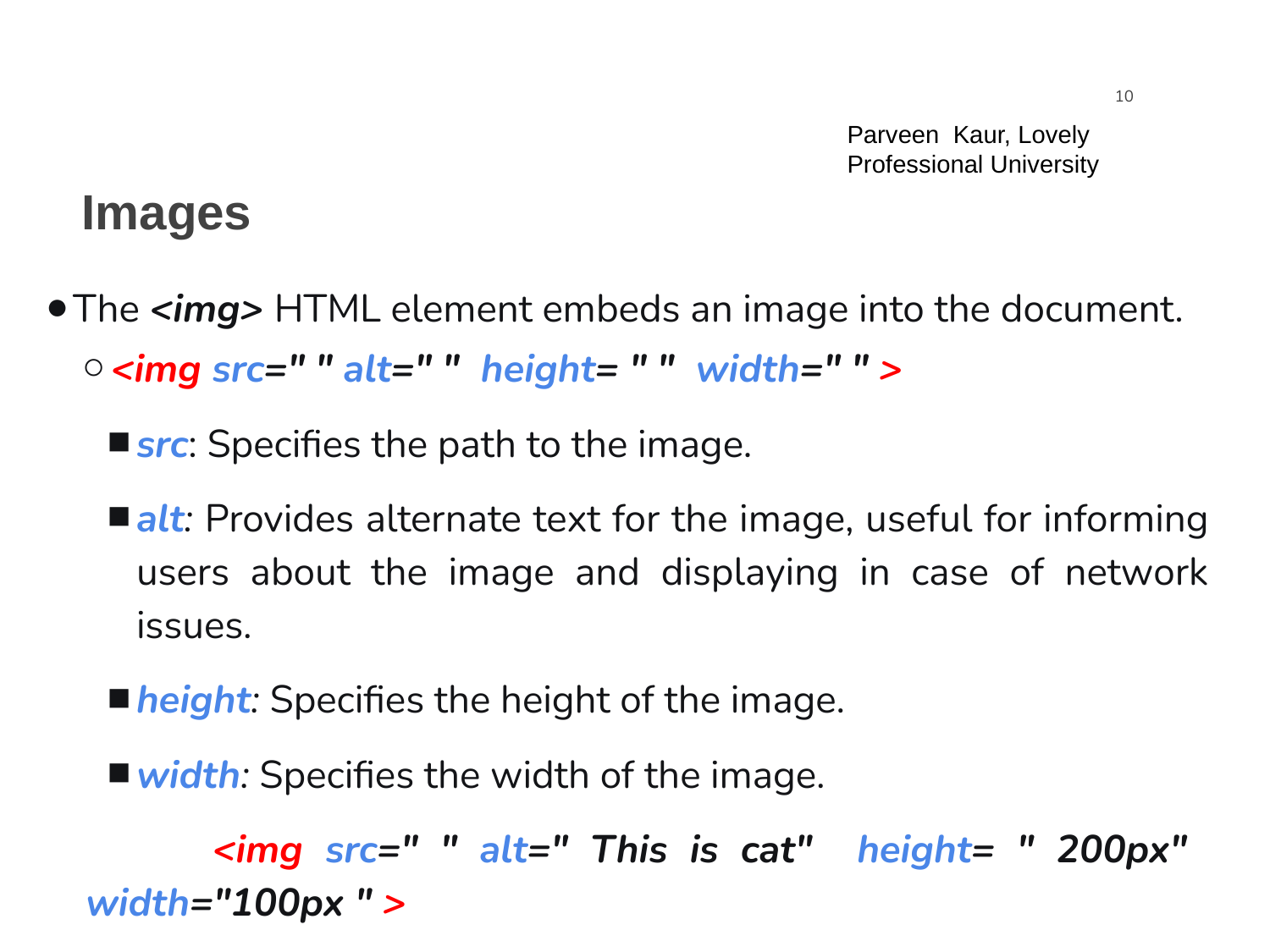

10
Parveen  Kaur, Lovely Professional University
# Images
The <img> HTML element embeds an image into the document.
<img src=" " alt=" "  height= " "  width=" " >
src: Specifies the path to the image.
alt: Provides alternate text for the image, useful for informing users about the image and displaying in case of network issues.
height: Specifies the height of the image.
width: Specifies the width of the image.
	<img src=" " alt=" This is cat"  height= " 200px"  width="100px " >